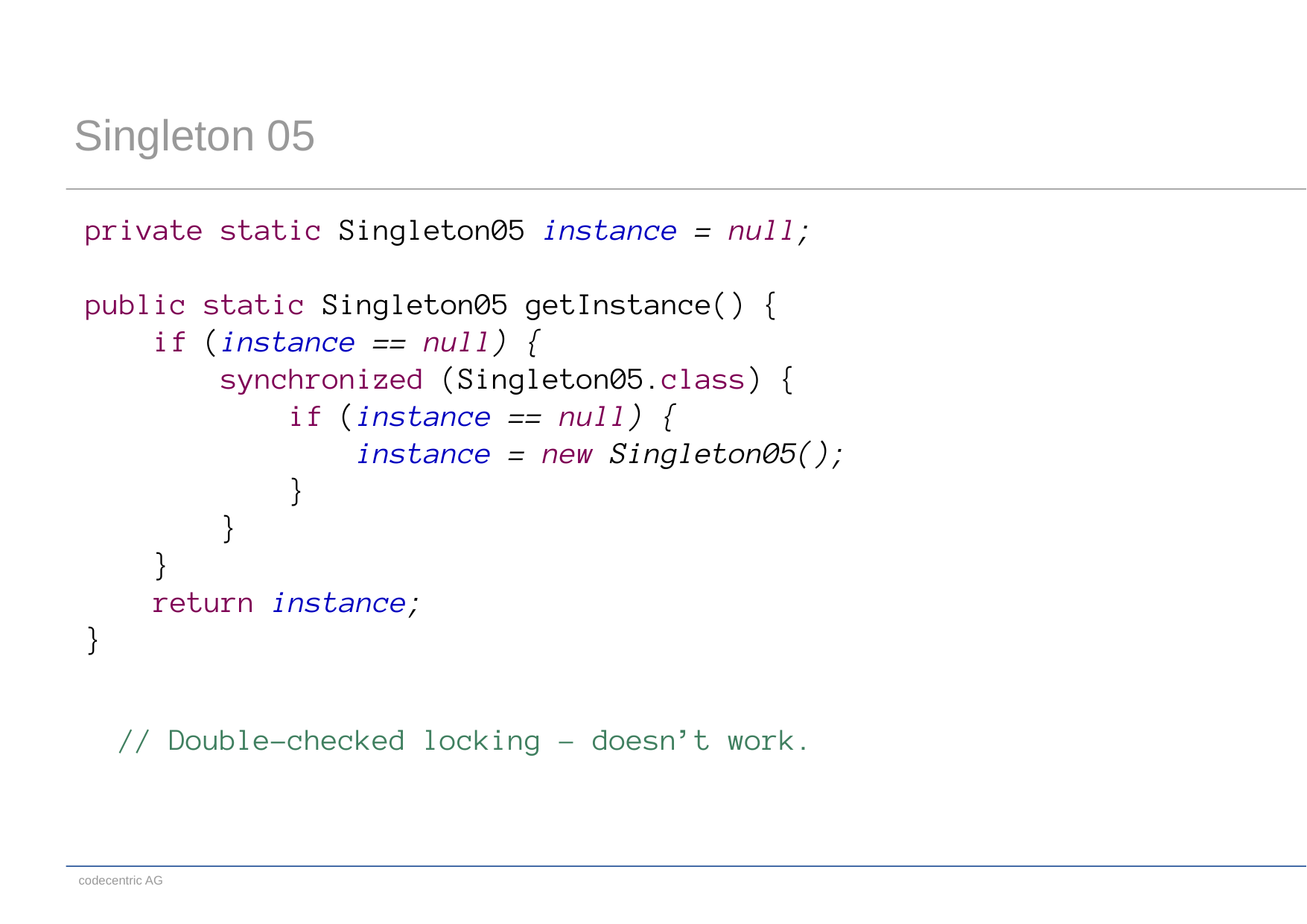

# Singleton 05
private static Singleton05 instance = null;

public static Singleton05 getInstance() {
    if (instance == null) {
        synchronized (Singleton05.class) {
            if (instance == null) {
                instance = new Singleton05();
            }
        }
    }
    return instance;
}
// Double-checked locking – doesn’t work.